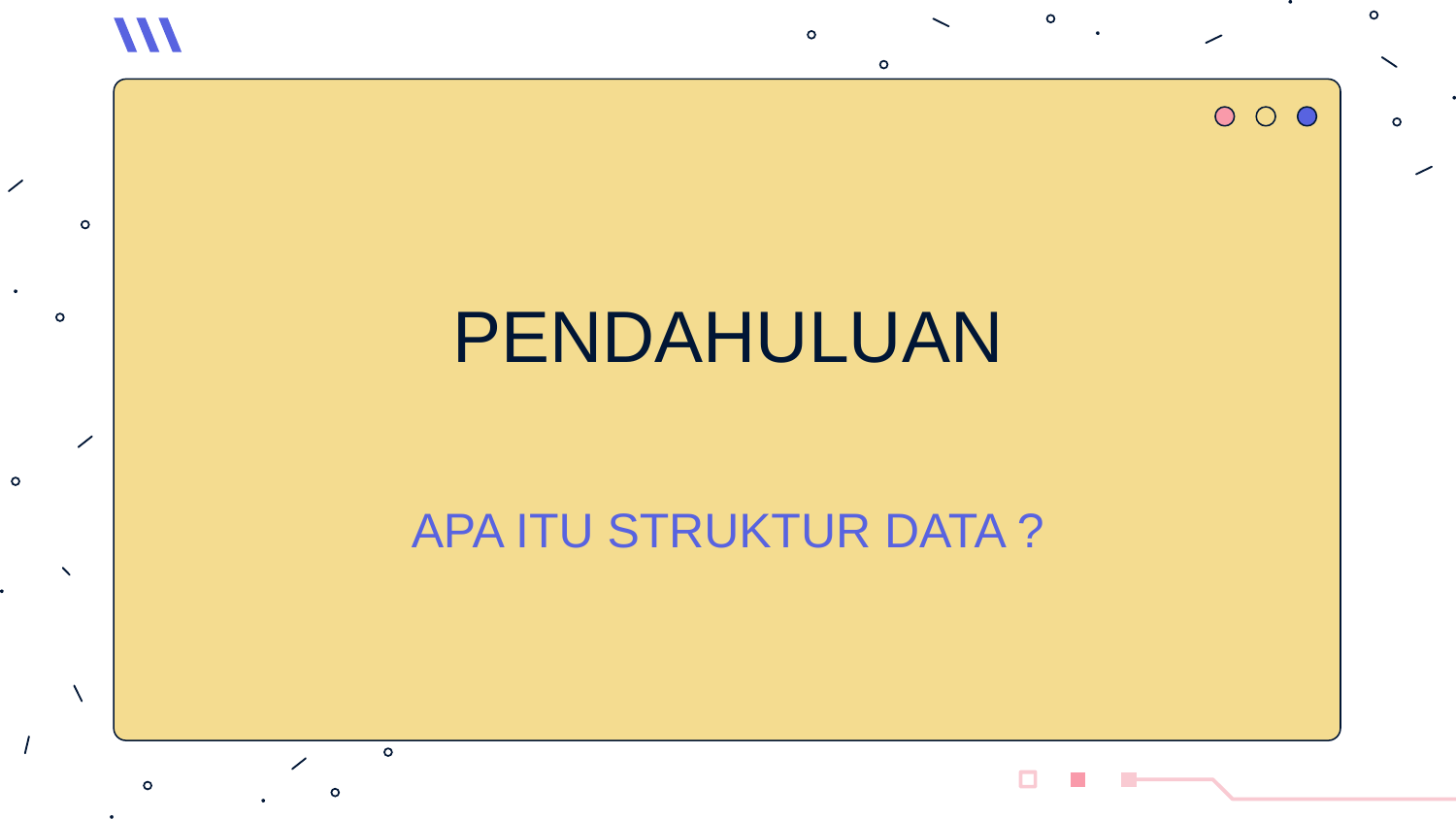

# PENDAHULUAN
APA ITU STRUKTUR DATA ?